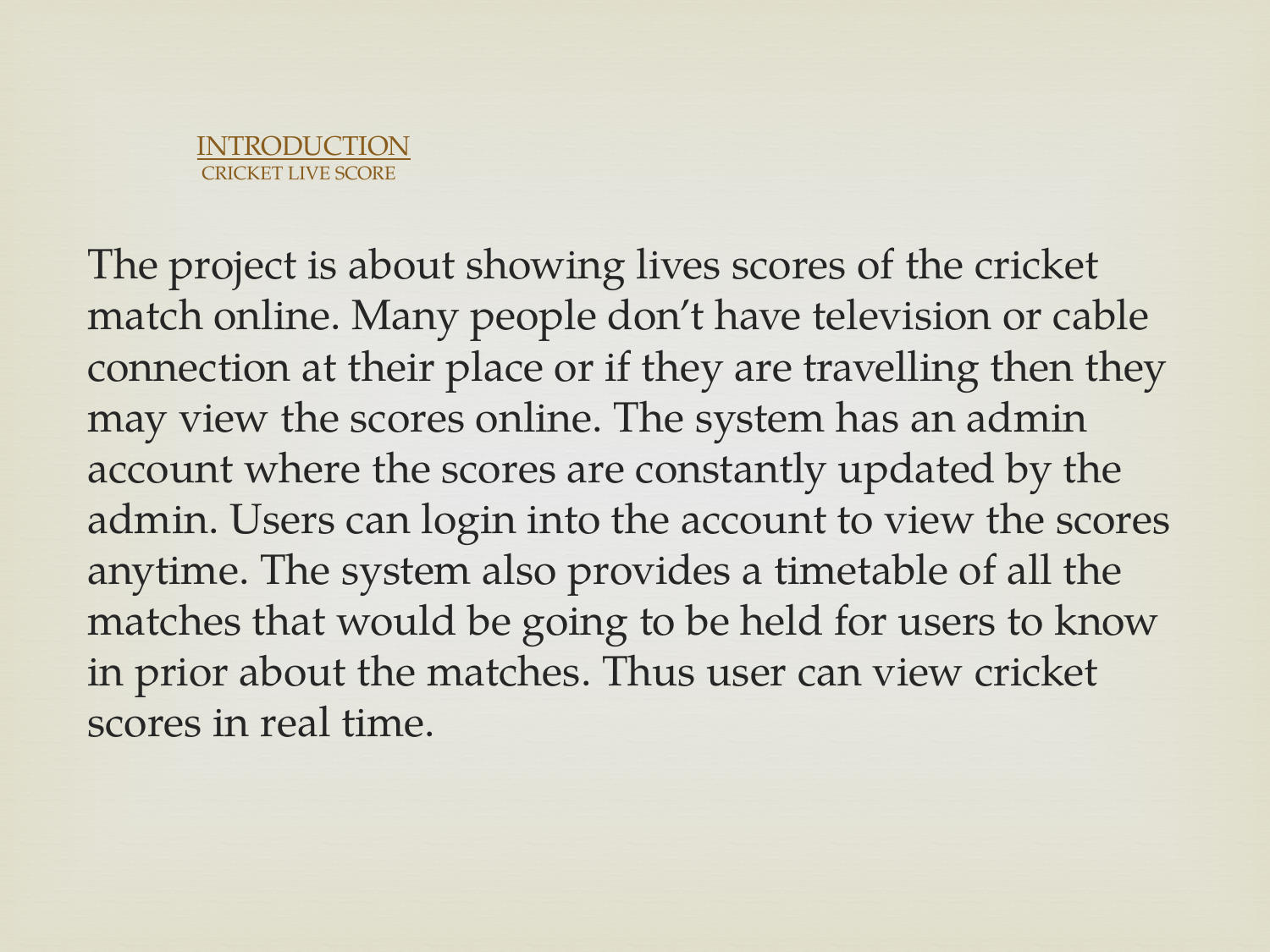

# INTRODUCTION CRICKET LIVE SCORE
The project is about showing lives scores of the cricket match online. Many people don’t have television or cable connection at their place or if they are travelling then they may view the scores online. The system has an admin account where the scores are constantly updated by the admin. Users can login into the account to view the scores anytime. The system also provides a timetable of all the matches that would be going to be held for users to know in prior about the matches. Thus user can view cricket scores in real time.